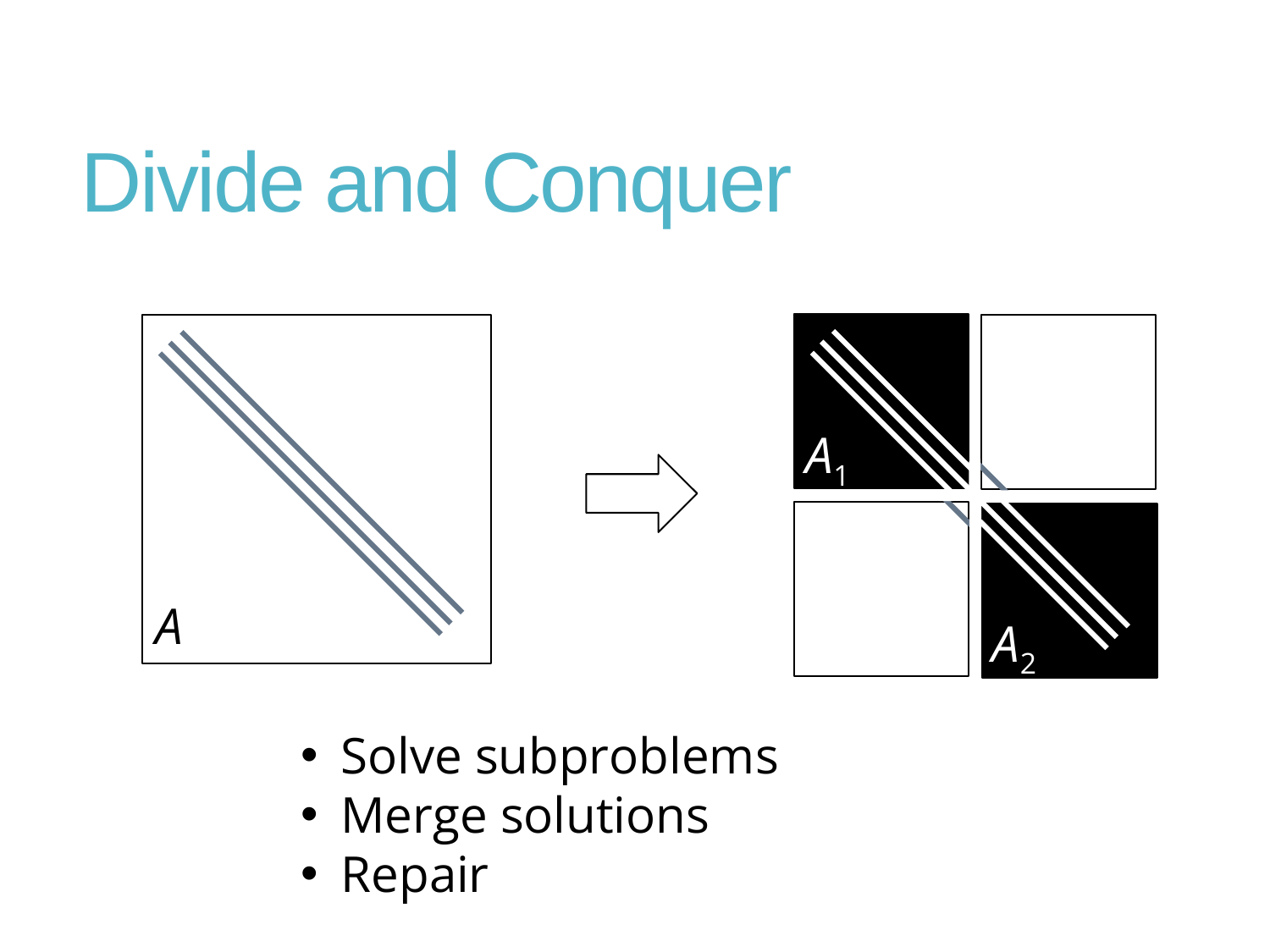

# Divide and Conquer

A1

A
A2
Solve subproblems
Merge solutions
Repair